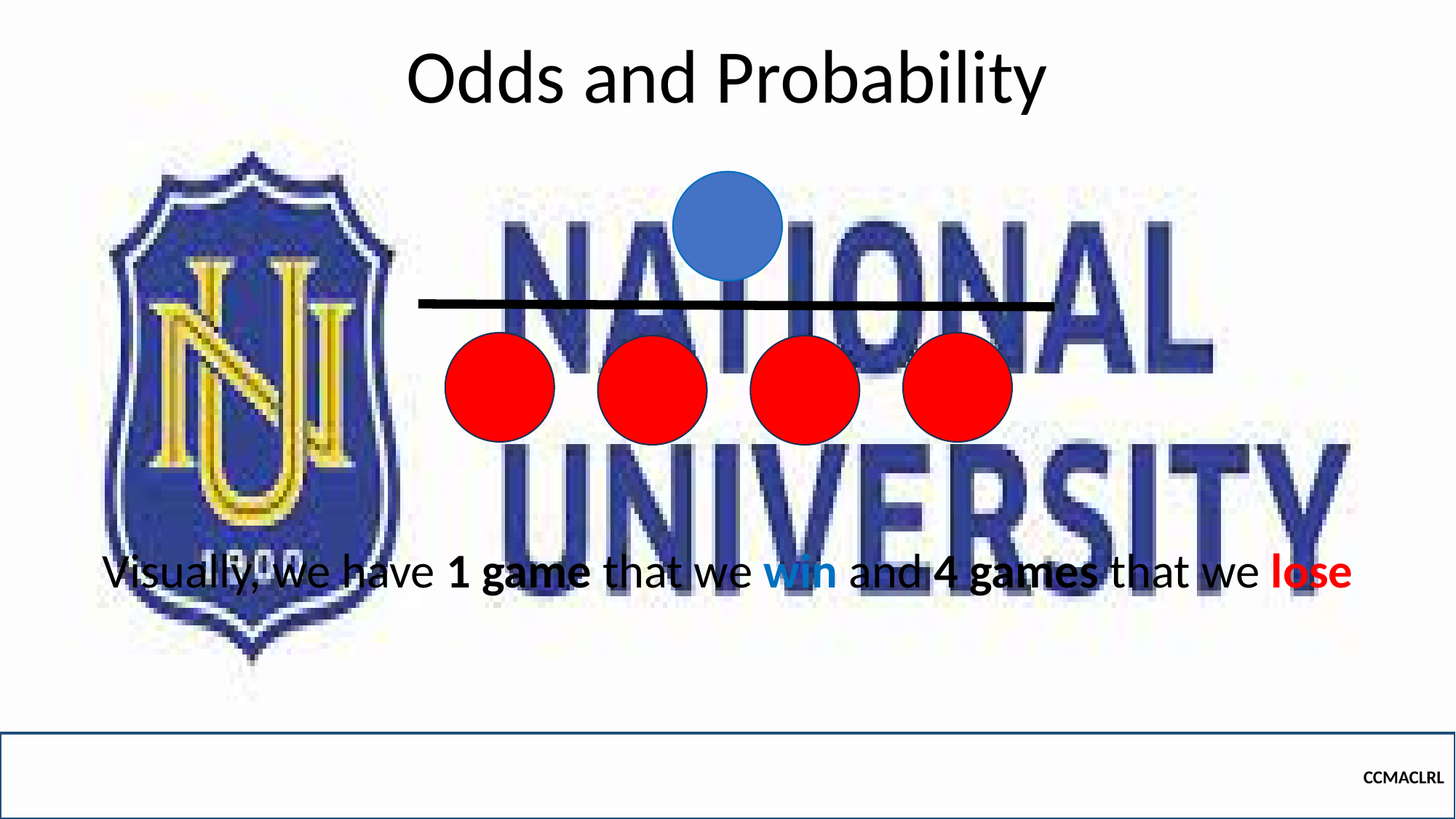

# Odds and Probability

Visually, we have 1 game that we win and 4 games that we lose
CCMACLRL